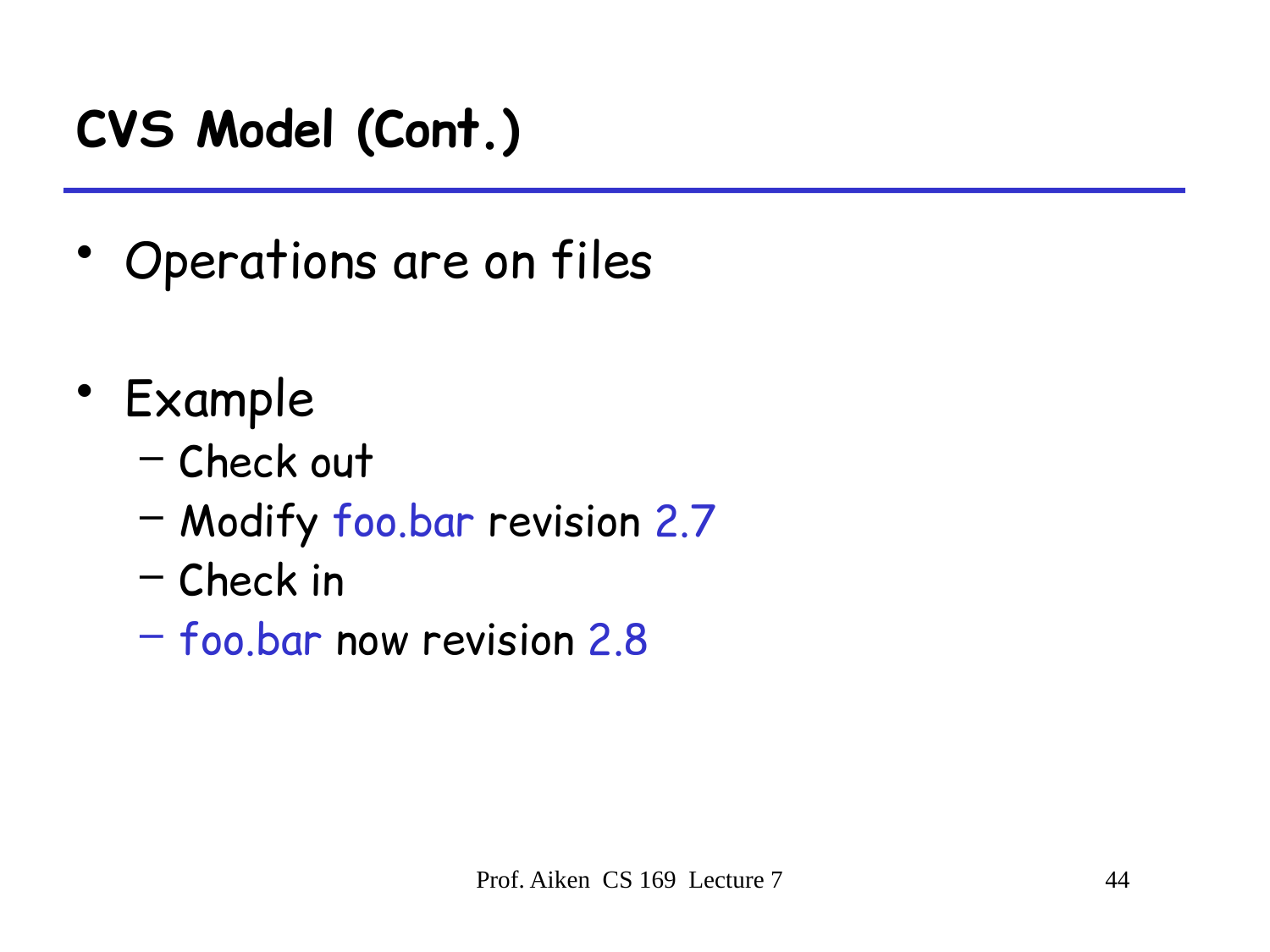

# CVS Model (Cont.)
Operations are on files

Example
Check out
Modify foo.bar revision 2.7
Check in
foo.bar now revision 2.8

Prof. Aiken  CS 169  Lecture 7
44